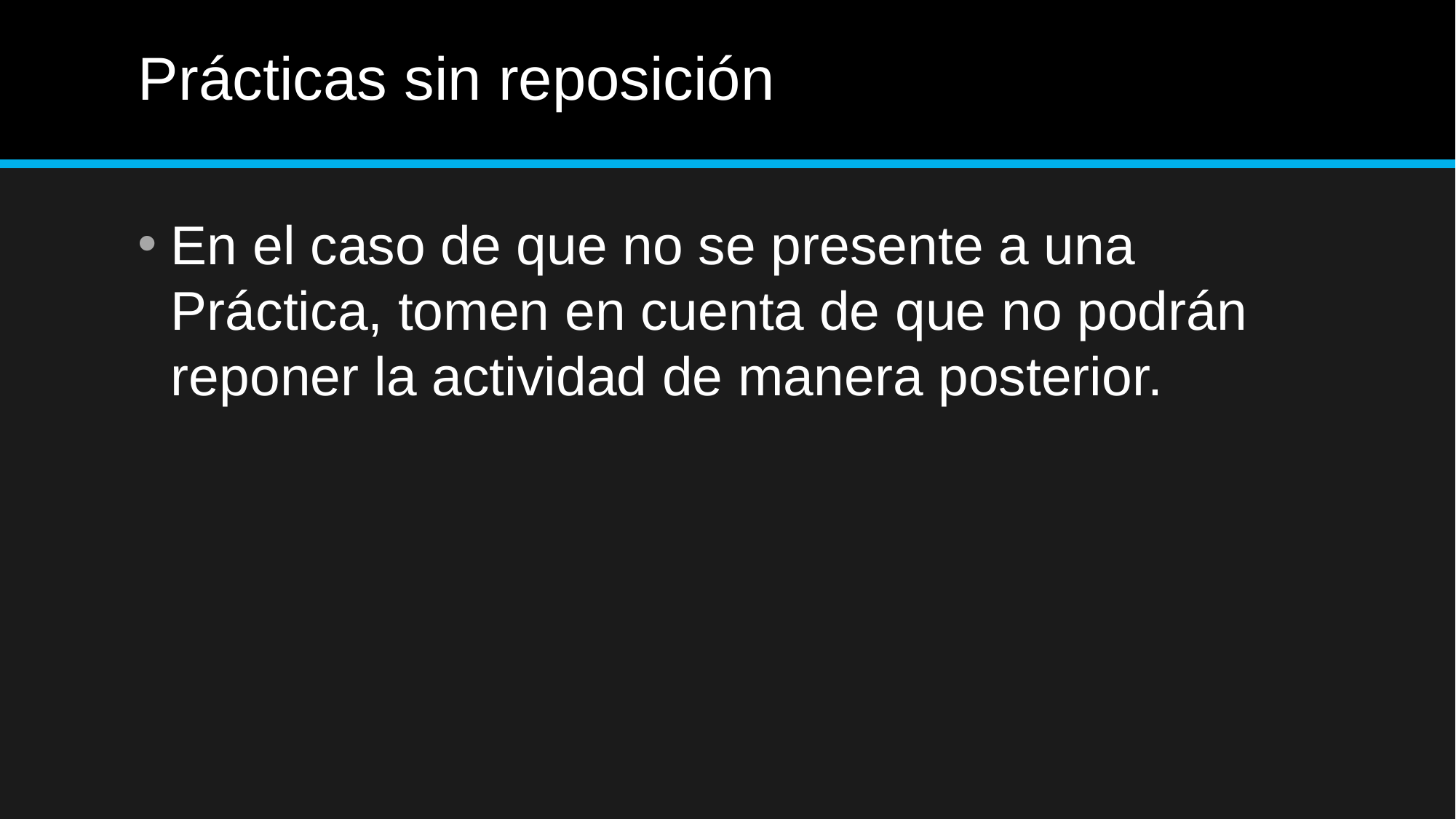

# Prácticas sin reposición
En el caso de que no se presente a una Práctica, tomen en cuenta de que no podrán reponer la actividad de manera posterior.